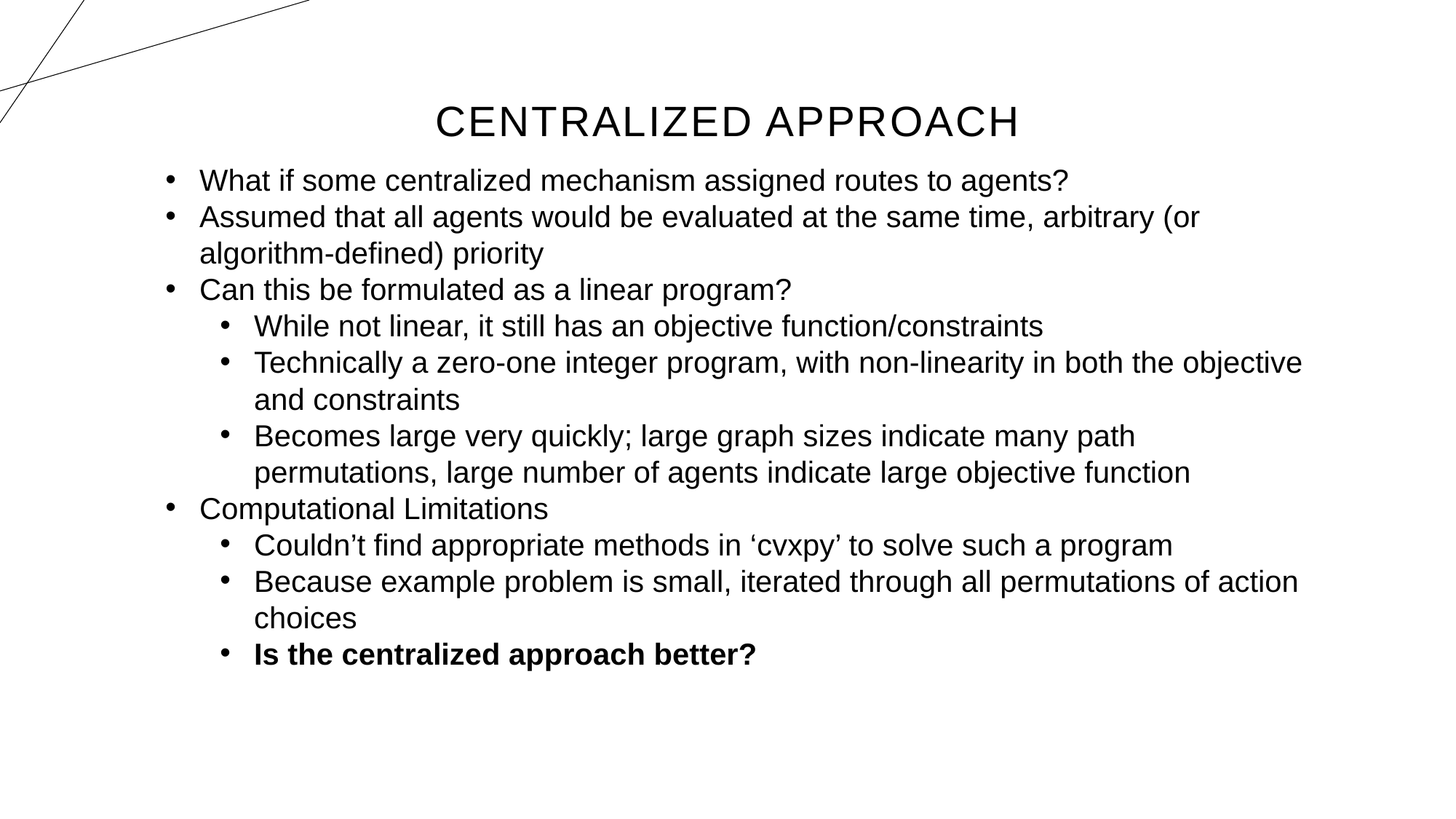

# CENTRALIZED APPROACH
What if some centralized mechanism assigned routes to agents?
Assumed that all agents would be evaluated at the same time, arbitrary (or algorithm-defined) priority
Can this be formulated as a linear program?
While not linear, it still has an objective function/constraints
Technically a zero-one integer program, with non-linearity in both the objective and constraints
Becomes large very quickly; large graph sizes indicate many path permutations, large number of agents indicate large objective function
Computational Limitations
Couldn’t find appropriate methods in ‘cvxpy’ to solve such a program
Because example problem is small, iterated through all permutations of action choices
Is the centralized approach better?